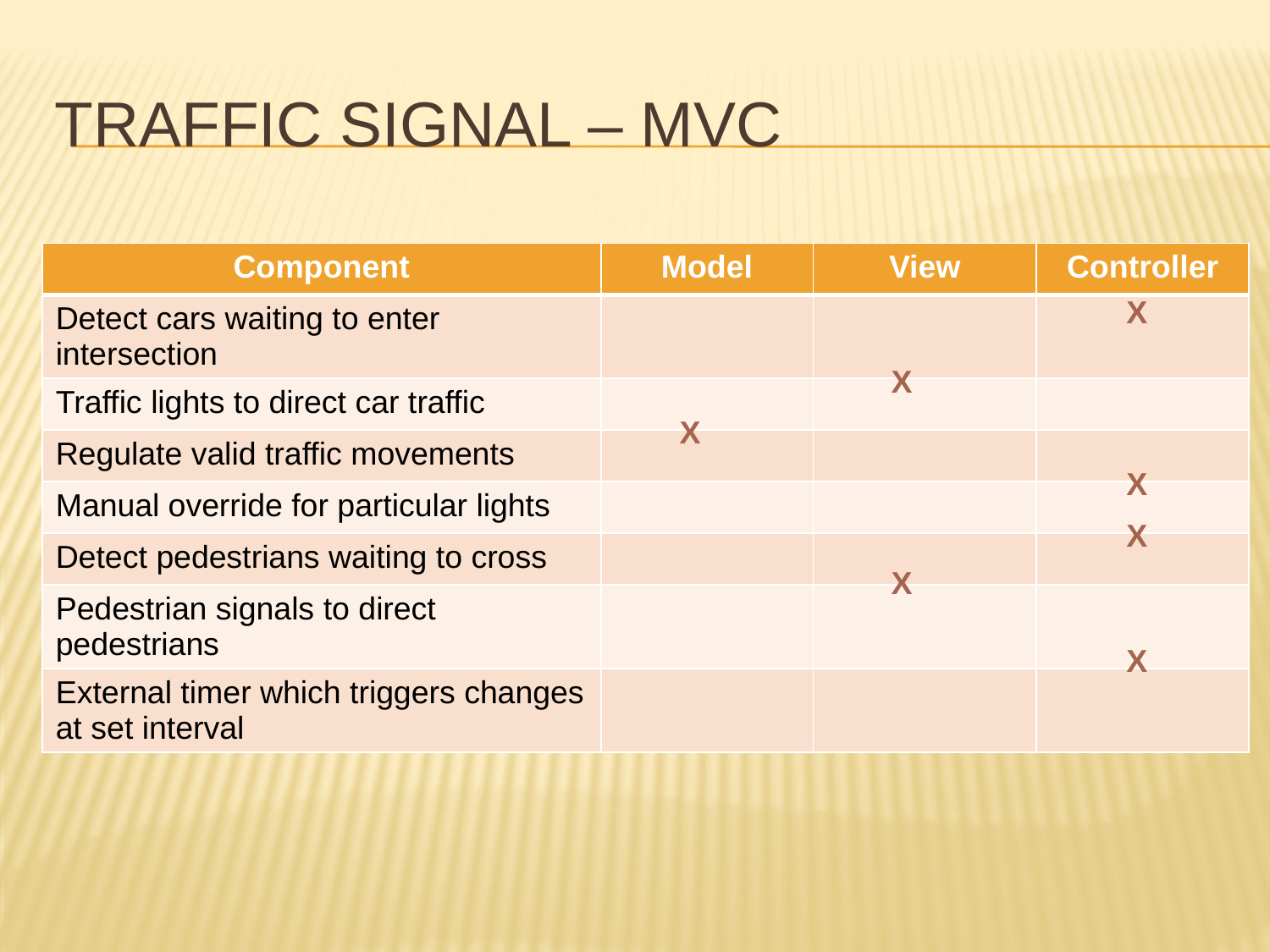

# Traffic Signal – MVC
| Component | Model | View | Controller |
| --- | --- | --- | --- |
| Detect cars waiting to enter intersection |  |  |  |
| Traffic lights to direct car traffic |  |  |  |
| Regulate valid traffic movements |  |  |  |
| Manual override for particular lights |  |  |  |
| Detect pedestrians waiting to cross |  |  |  |
| Pedestrian signals to direct pedestrians |  |  |  |
| External timer which triggers changes at set interval |  |  |  |
X
X
X
X
X
X
X